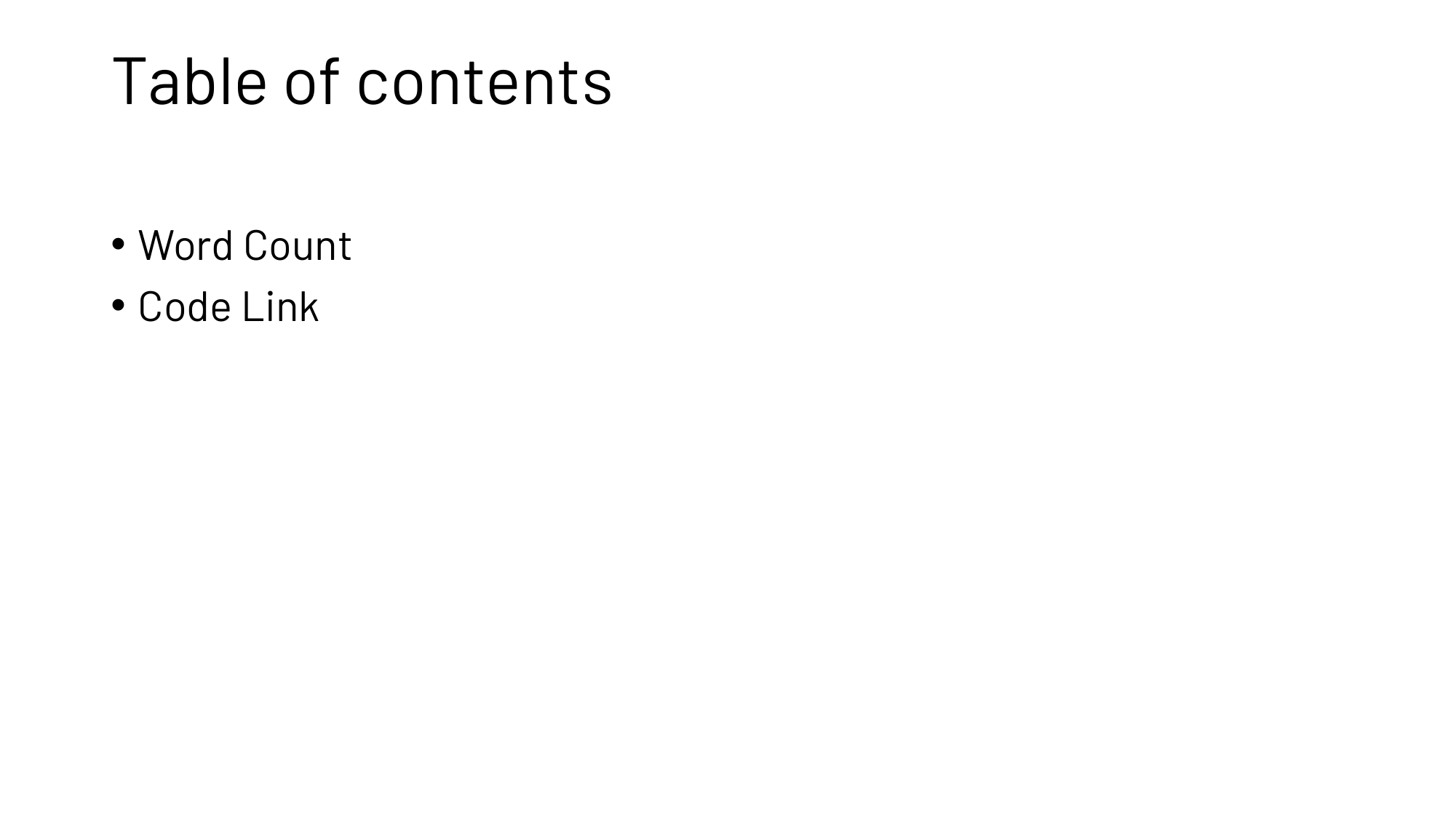

# Table of contents
Word Count
Code Link